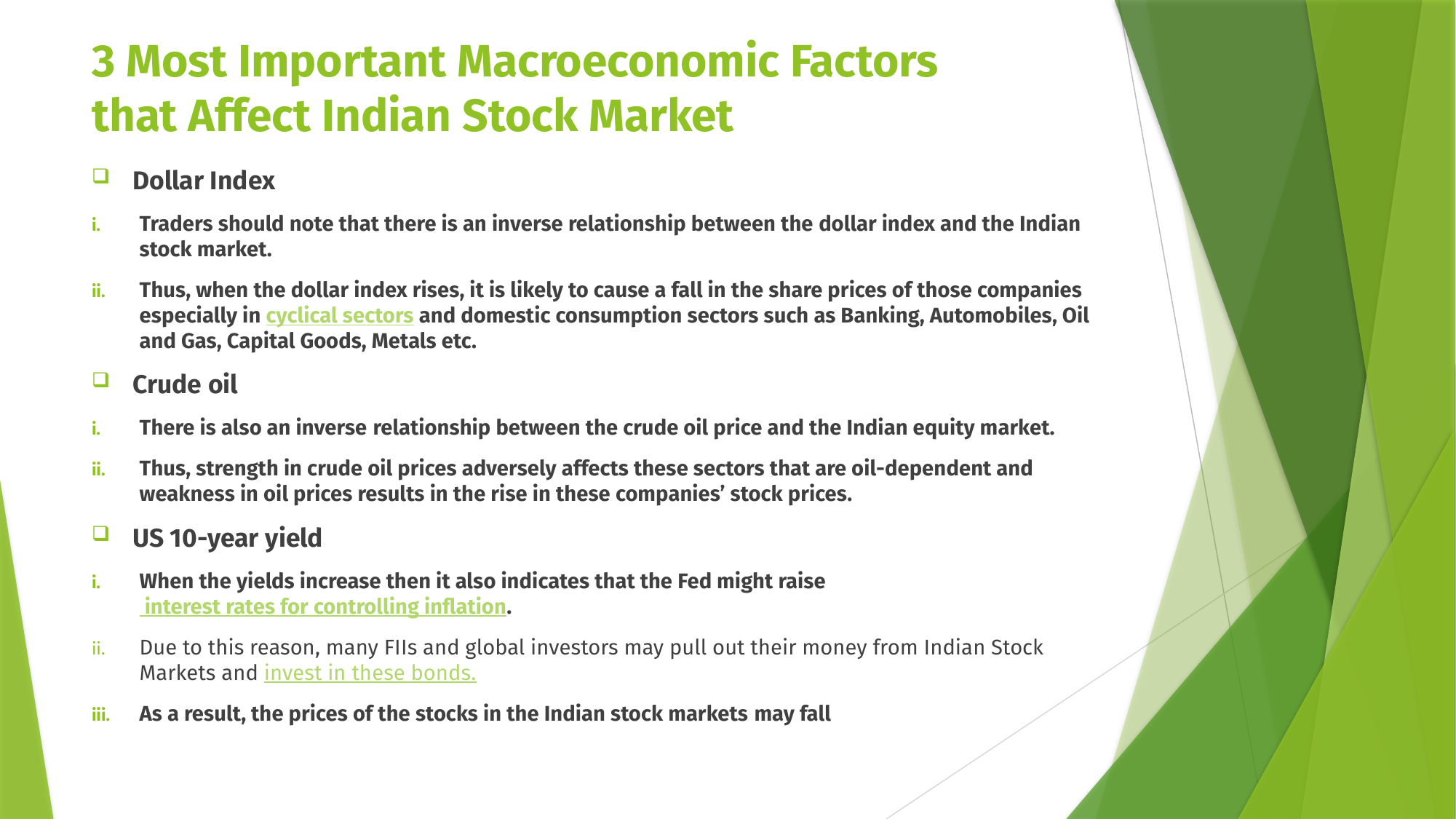

# 3 Most Important Macroeconomic Factors that Affect Indian Stock Market
Dollar Index
Traders should note that there is an inverse relationship between the dollar index and the Indian stock market.
Thus, when the dollar index rises, it is likely to cause a fall in the share prices of those companies especially in cyclical sectors and domestic consumption sectors such as Banking, Automobiles, Oil and Gas, Capital Goods, Metals etc.
Crude oil
There is also an inverse relationship between the crude oil price and the Indian equity market.
Thus, strength in crude oil prices adversely affects these sectors that are oil-dependent and weakness in oil prices results in the rise in these companies’ stock prices.
US 10-year yield
When the yields increase then it also indicates that the Fed might raise interest rates for controlling inflation.
Due to this reason, many FIIs and global investors may pull out their money from Indian Stock Markets and invest in these bonds.
As a result, the prices of the stocks in the Indian stock markets may fall